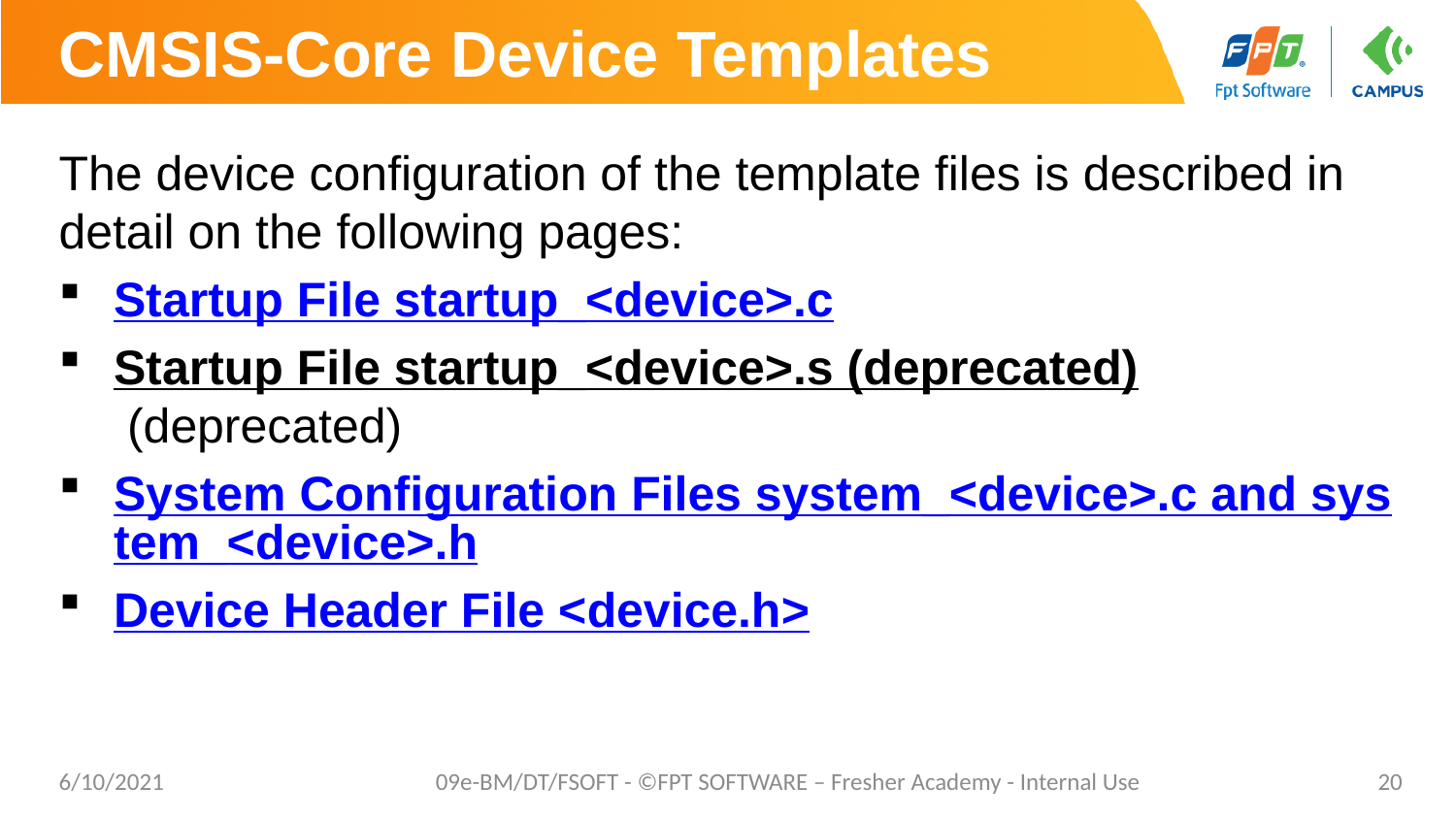

# CMSIS-Core Device Templates
The device configuration of the template files is described in detail on the following pages:
Startup File startup_<device>.c
Startup File startup_<device>.s (deprecated) (deprecated)
System Configuration Files system_<device>.c and system_<device>.h
Device Header File <device.h>

6/10/2021
09e-BM/DT/FSOFT - ©FPT SOFTWARE – Fresher Academy - Internal Use
20